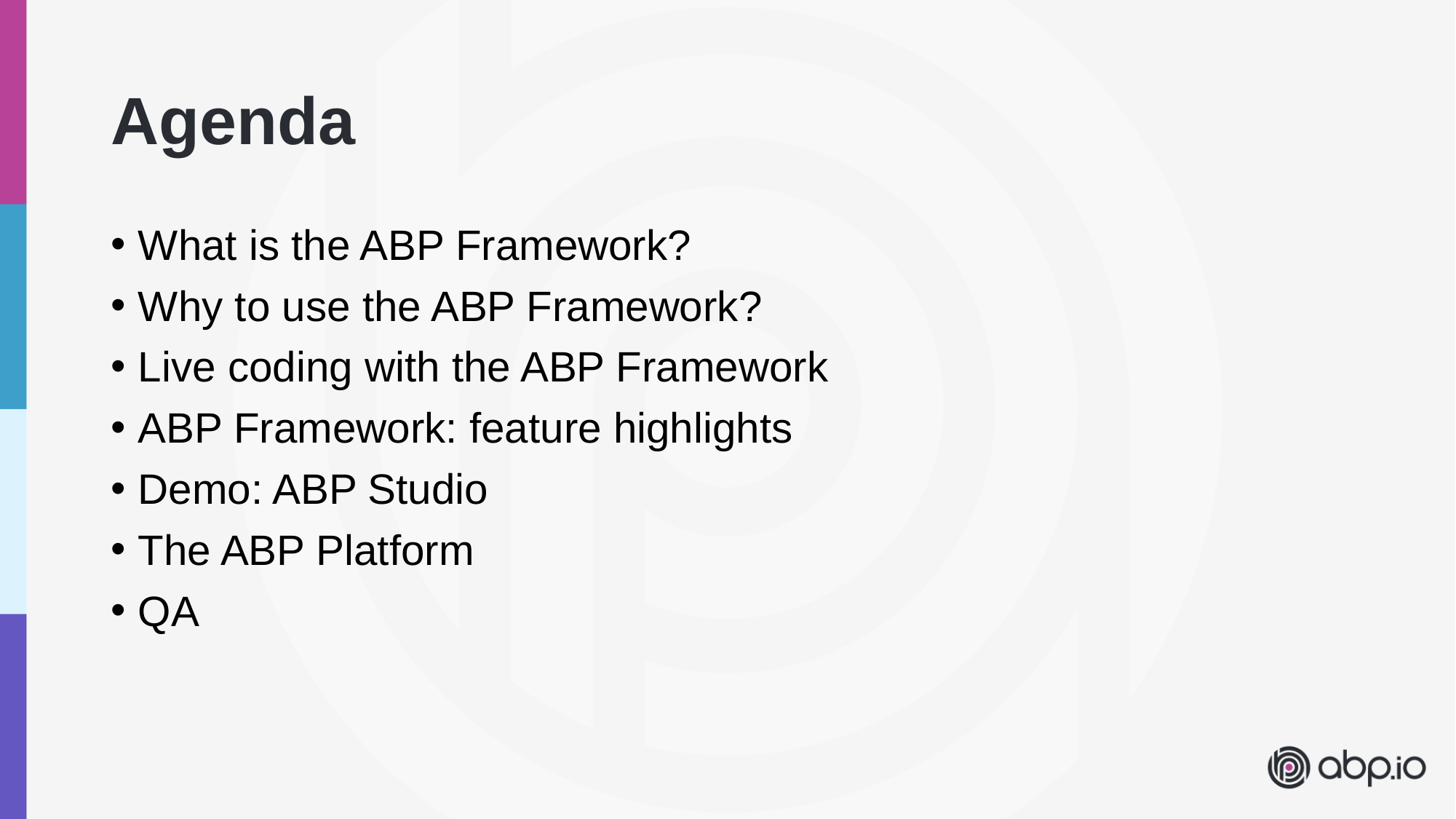

# Agenda
What is the ABP Framework?
Why to use the ABP Framework?
Live coding with the ABP Framework
ABP Framework: feature highlights
Demo: ABP Studio
The ABP Platform
QA